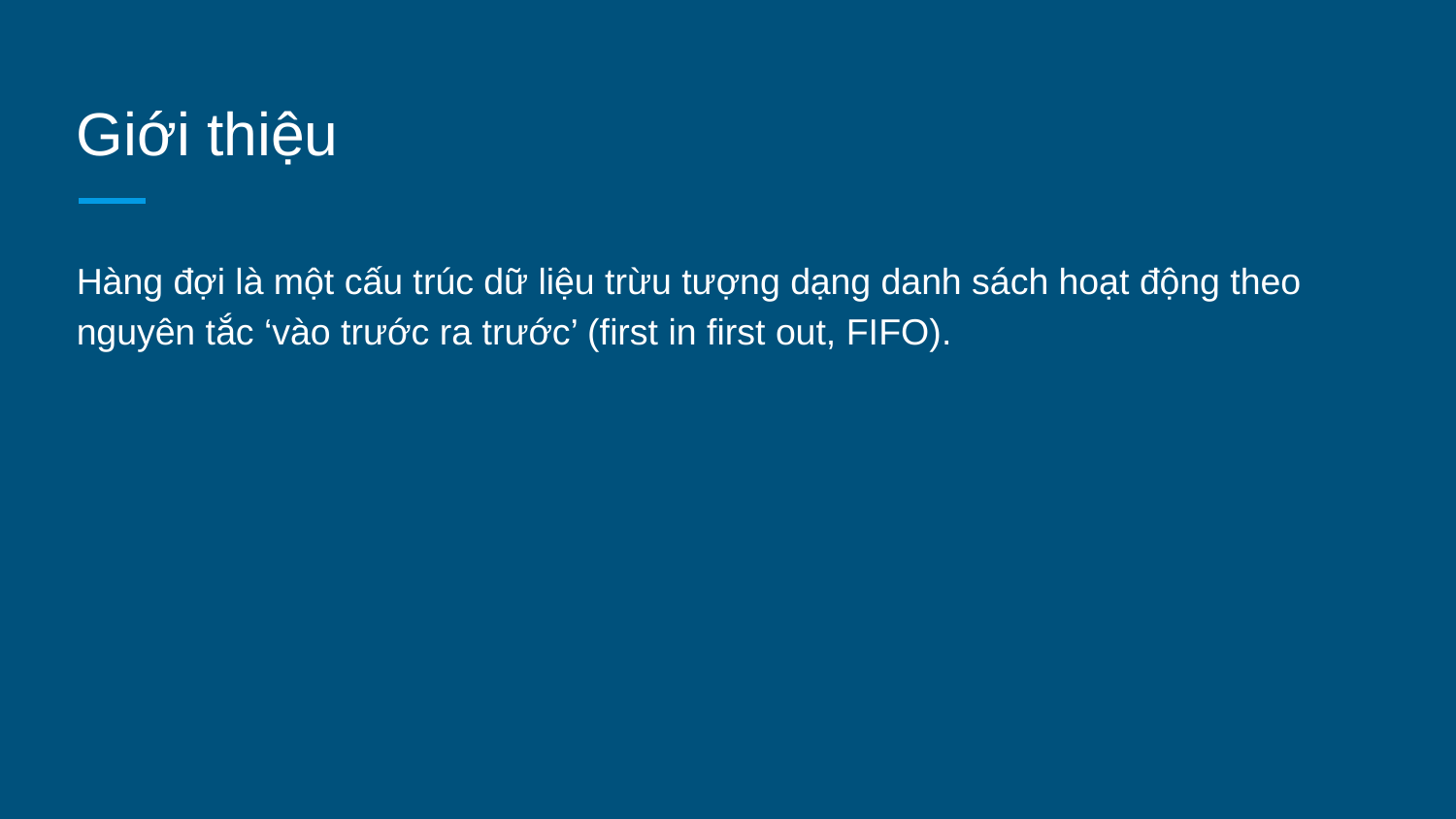

# Giới thiệu
Hàng đợi là một cấu trúc dữ liệu trừu tượng dạng danh sách hoạt động theo nguyên tắc ‘vào trước ra trước’ (first in first out, FIFO).